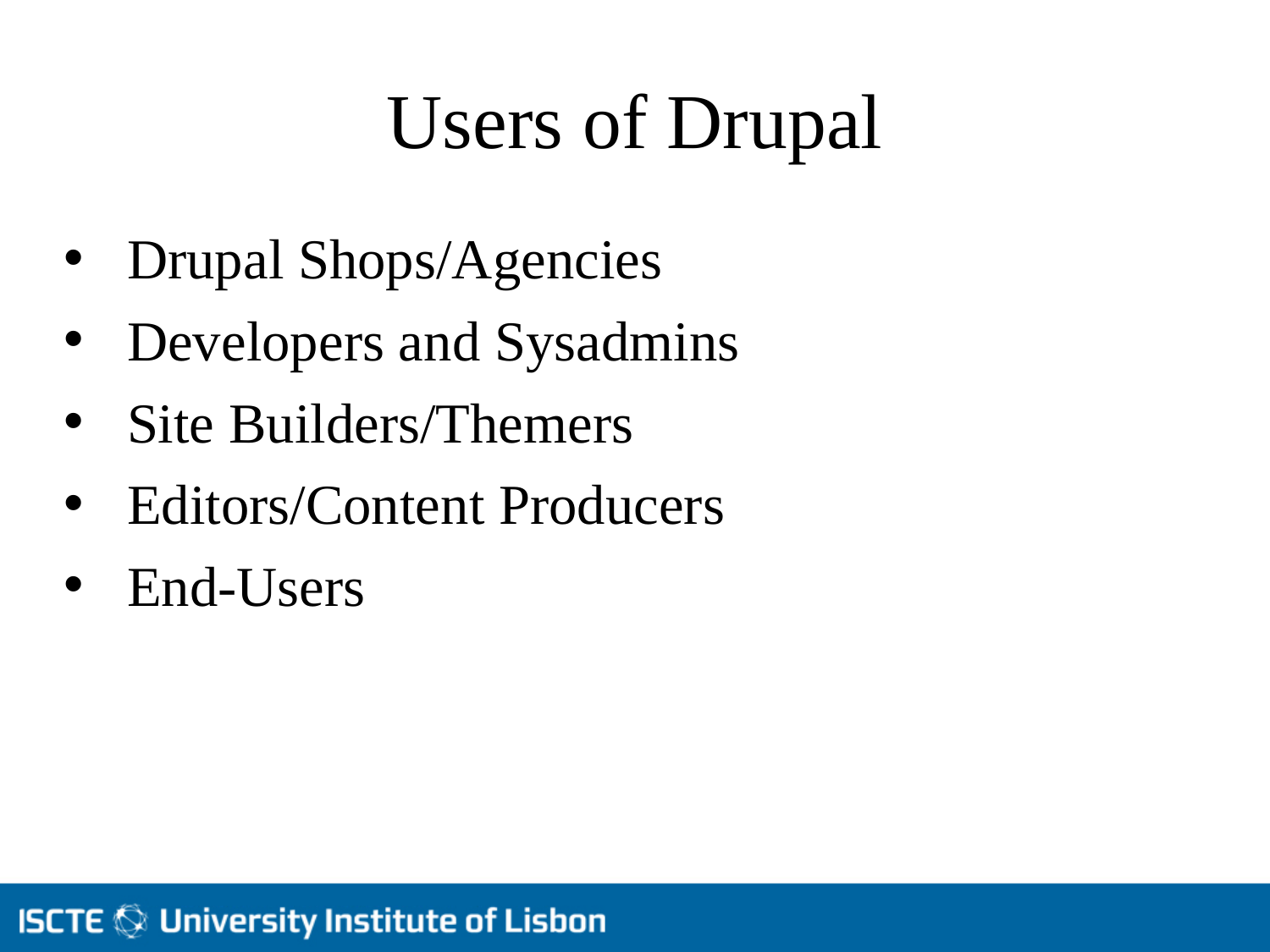

Users of Drupal
Drupal Shops/Agencies
Developers and Sysadmins
Site Builders/Themers
Editors/Content Producers
End-Users